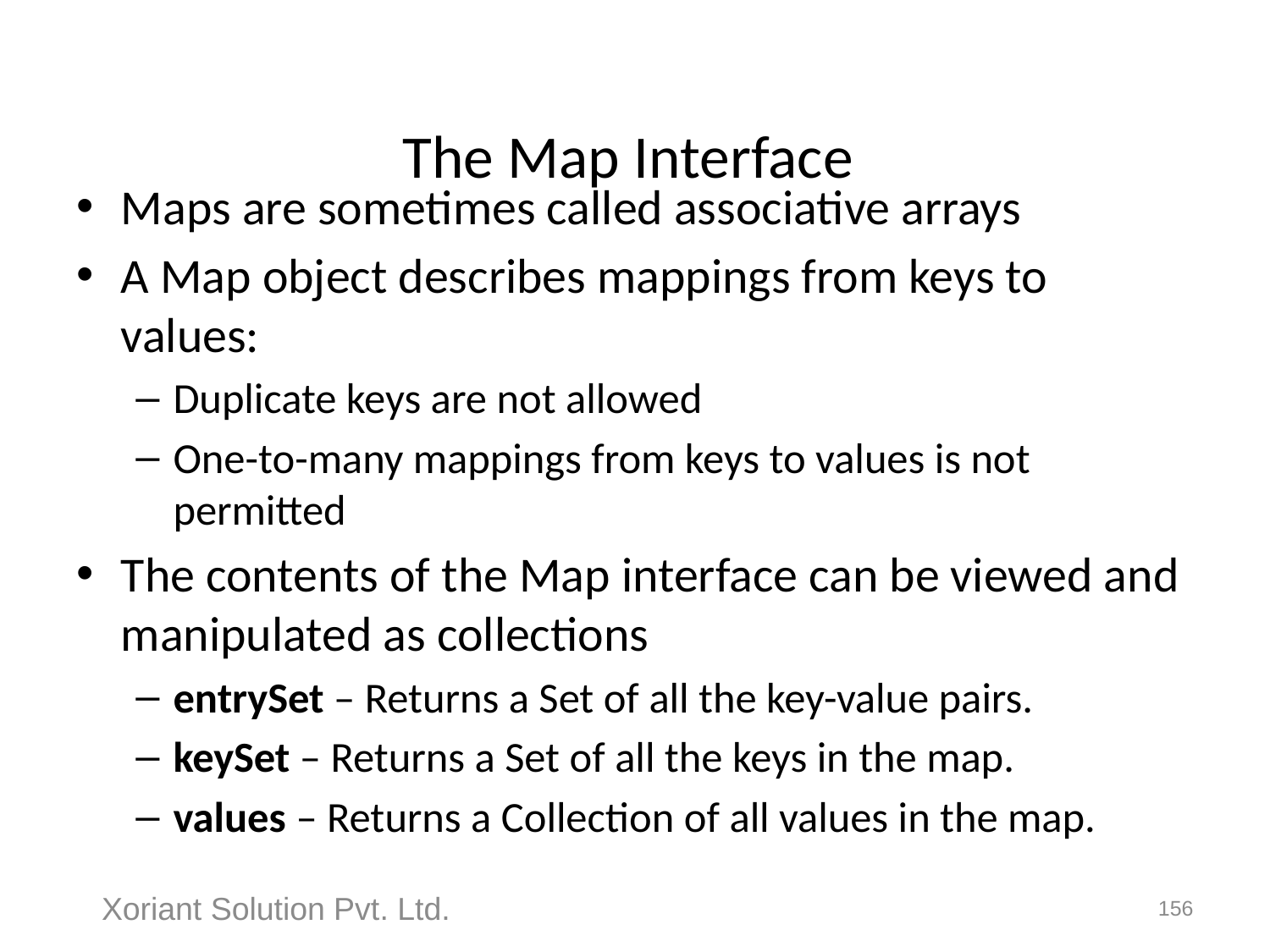

# The Map Interface
Maps are sometimes called associative arrays
A Map object describes mappings from keys to values:
Duplicate keys are not allowed
One-to-many mappings from keys to values is not permitted
The contents of the Map interface can be viewed and manipulated as collections
entrySet – Returns a Set of all the key-value pairs.
keySet – Returns a Set of all the keys in the map.
values – Returns a Collection of all values in the map.

Xoriant Solution Pvt. Ltd.
156